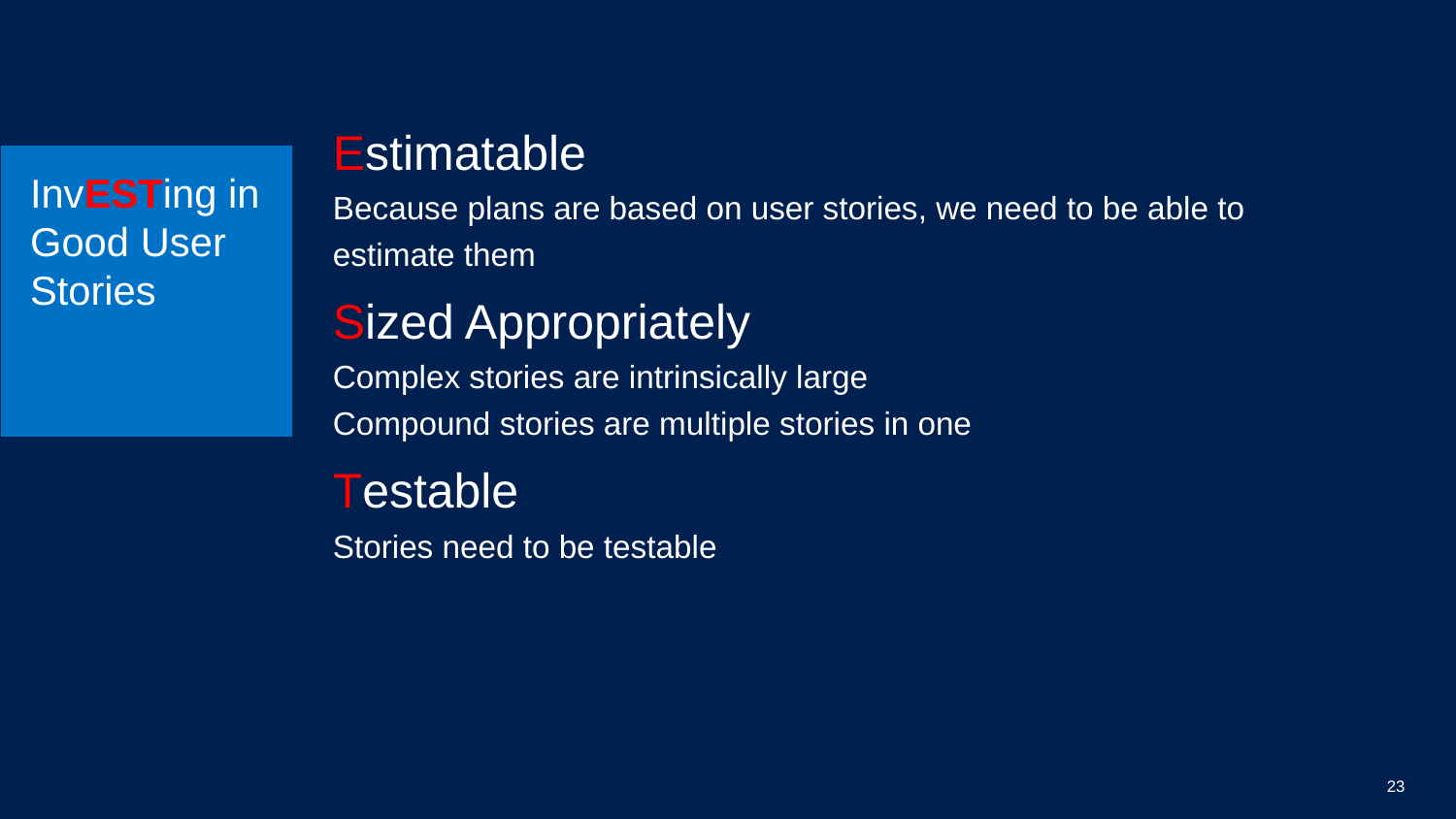

Estimatable
Because plans are based on user stories, we need to be able to estimate them
Sized Appropriately
Complex stories are intrinsically large
Compound stories are multiple stories in one
Testable
Stories need to be testable

# InvESTing in Good User Stories
23